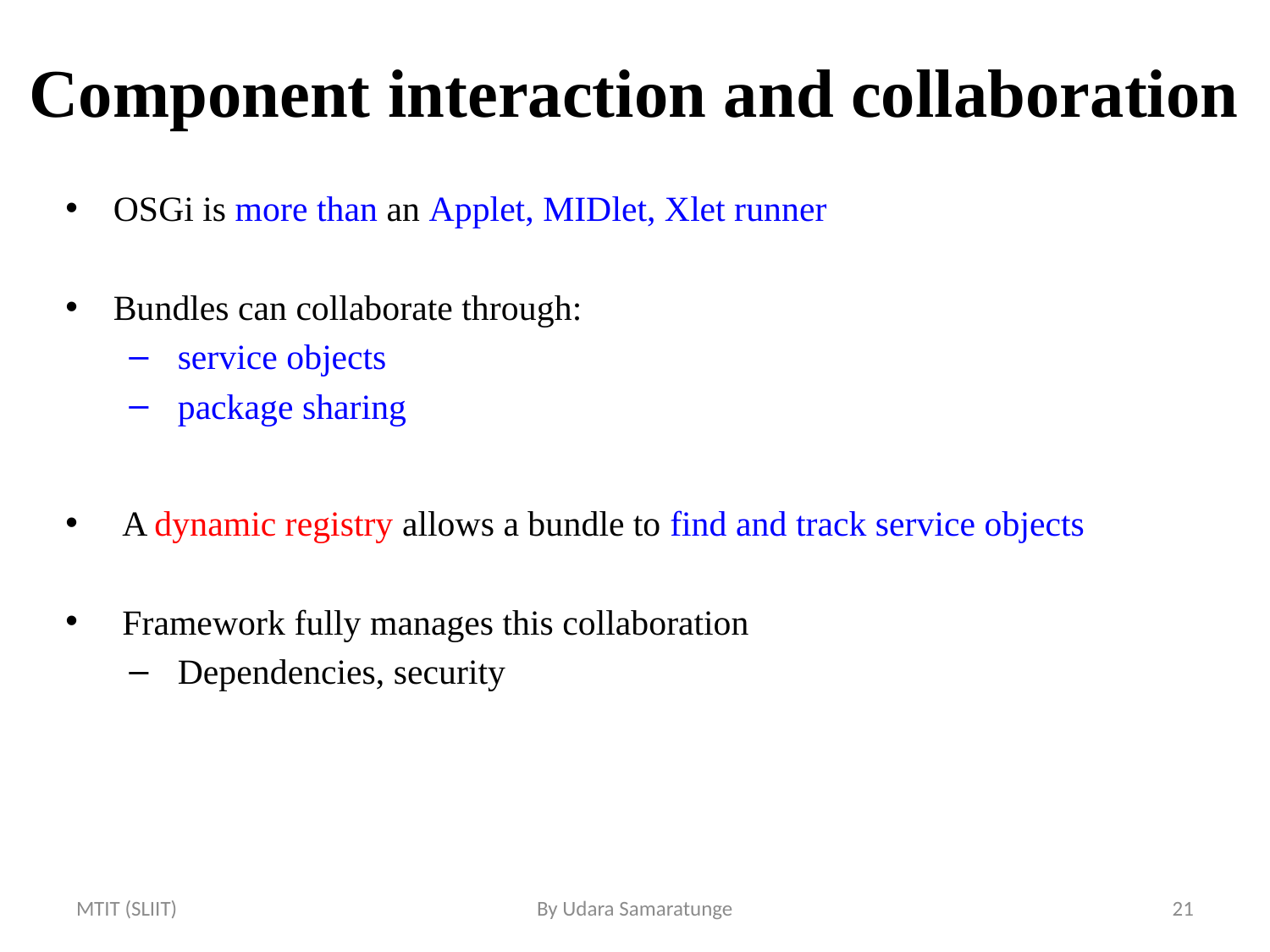

# Component interaction and collaboration
OSGi is more than an Applet, MIDlet, Xlet runner

Bundles can collaborate through:
 service objects
 package sharing

 A dynamic registry allows a bundle to find and track service objects

 Framework fully manages this collaboration
 Dependencies, security
MTIT (SLIIT)
By Udara Samaratunge
21